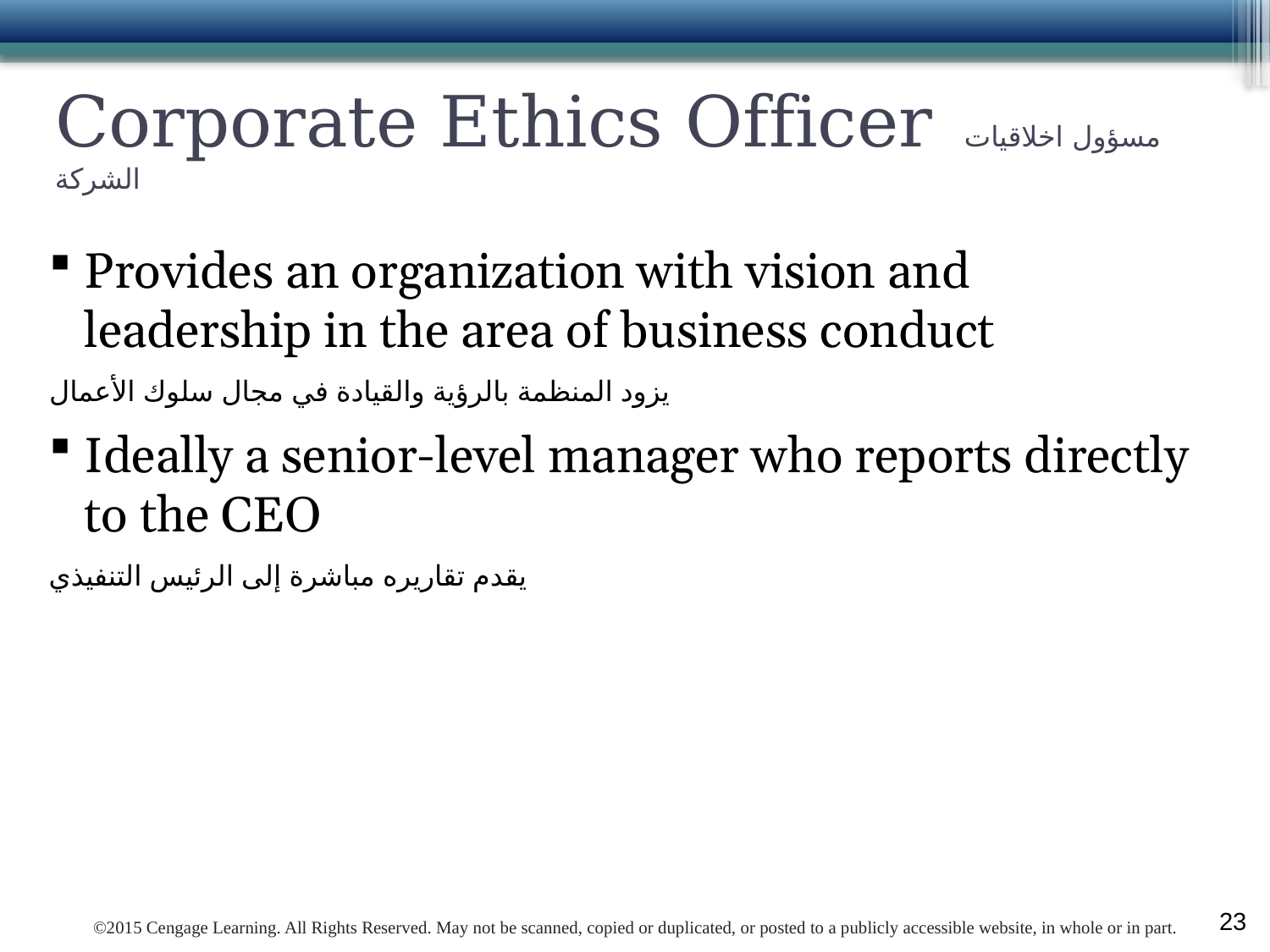

# Corporate Ethics Officer مسؤول اخلاقيات  الشركة
Provides an organization with vision and leadership in the area of business conduct
يزود المنظمة بالرؤية والقيادة في مجال سلوك الأعمال
Ideally a senior-level manager who reports directly to the CEO
يقدم تقاريره مباشرة إلى الرئيس التنفيذي

23